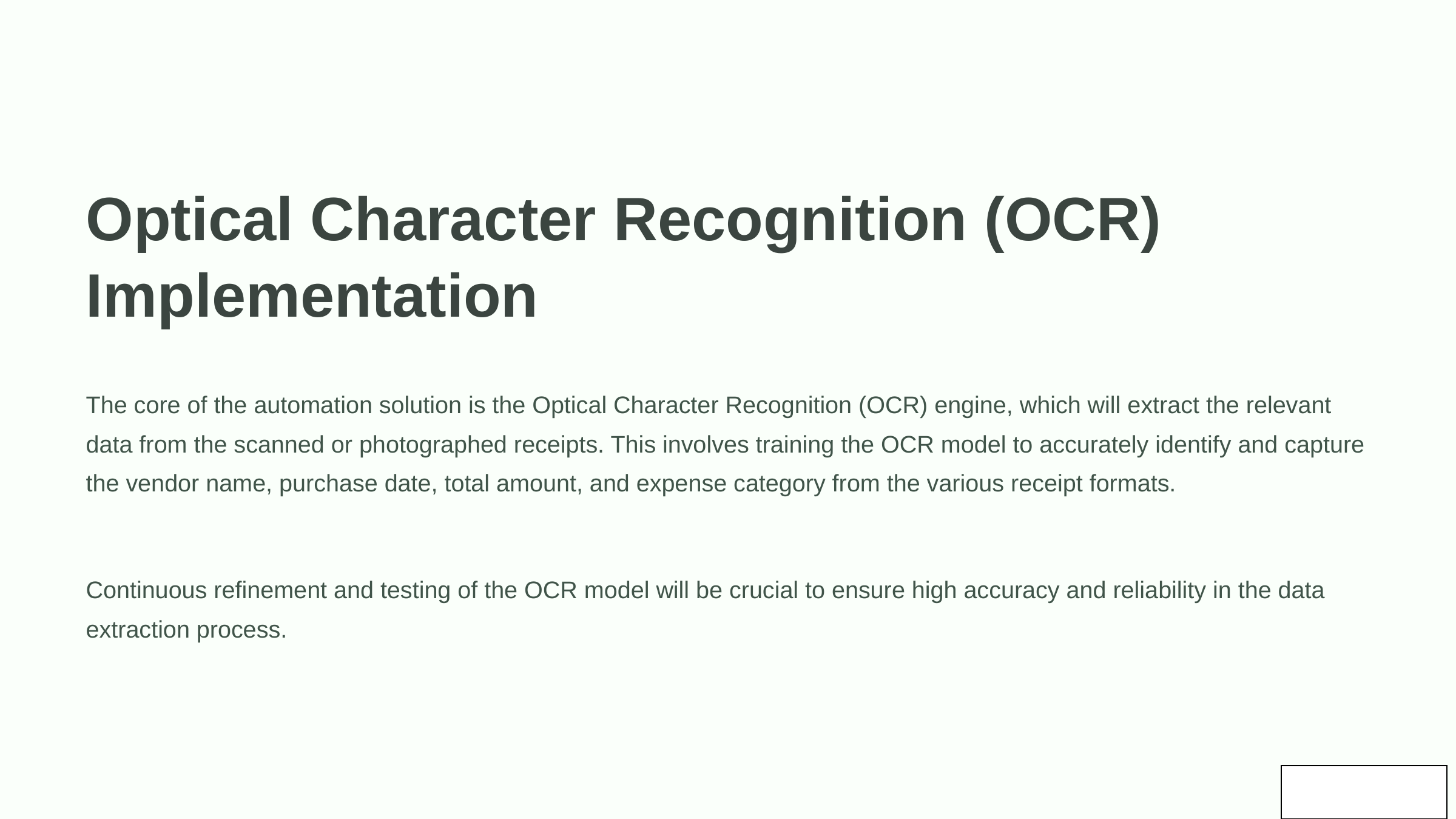

Optical Character Recognition (OCR) Implementation
The core of the automation solution is the Optical Character Recognition (OCR) engine, which will extract the relevant data from the scanned or photographed receipts. This involves training the OCR model to accurately identify and capture the vendor name, purchase date, total amount, and expense category from the various receipt formats.
Continuous refinement and testing of the OCR model will be crucial to ensure high accuracy and reliability in the data extraction process.